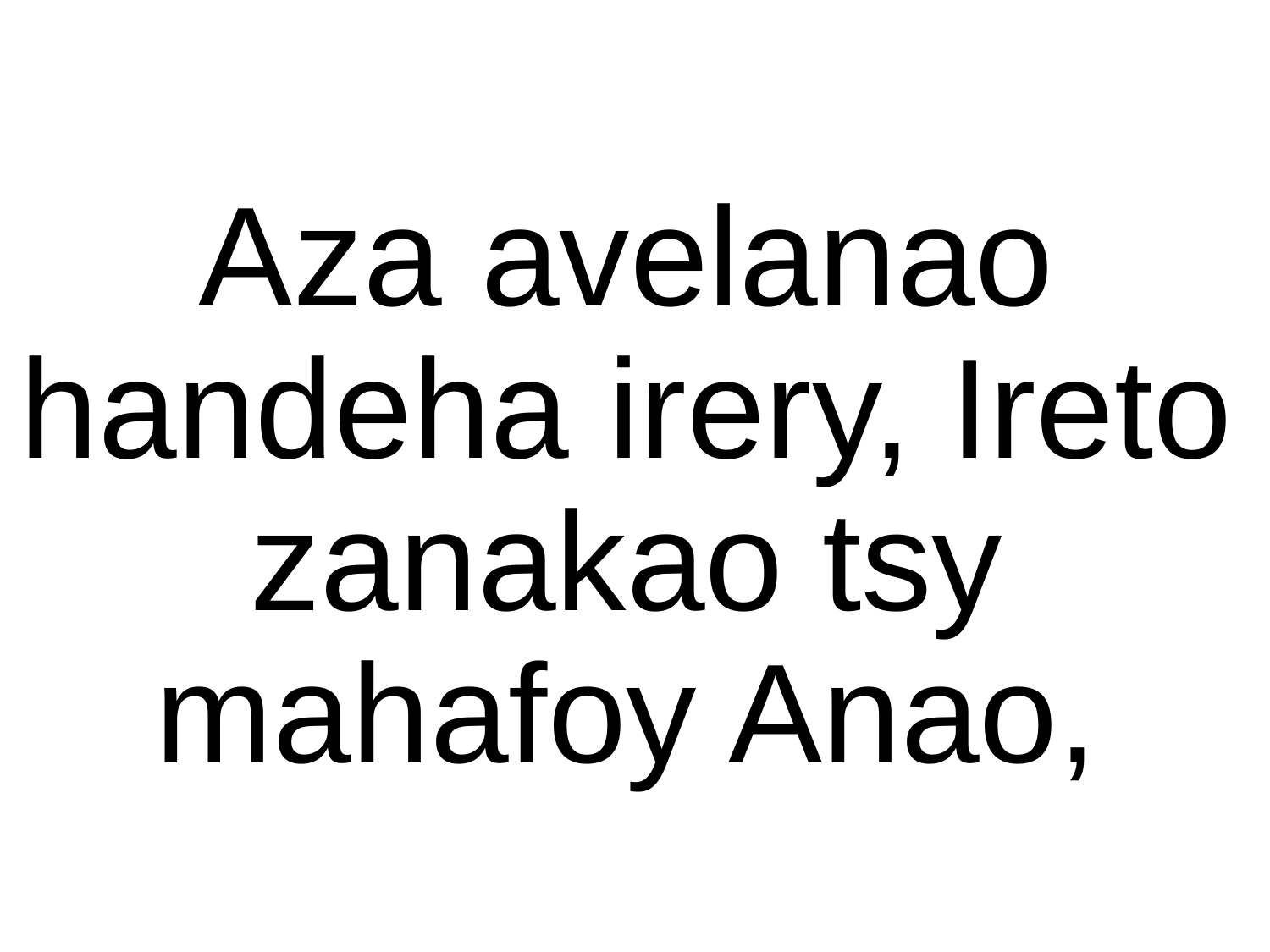

Aza avelanao handeha irery, Ireto zanakao tsy mahafoy Anao,